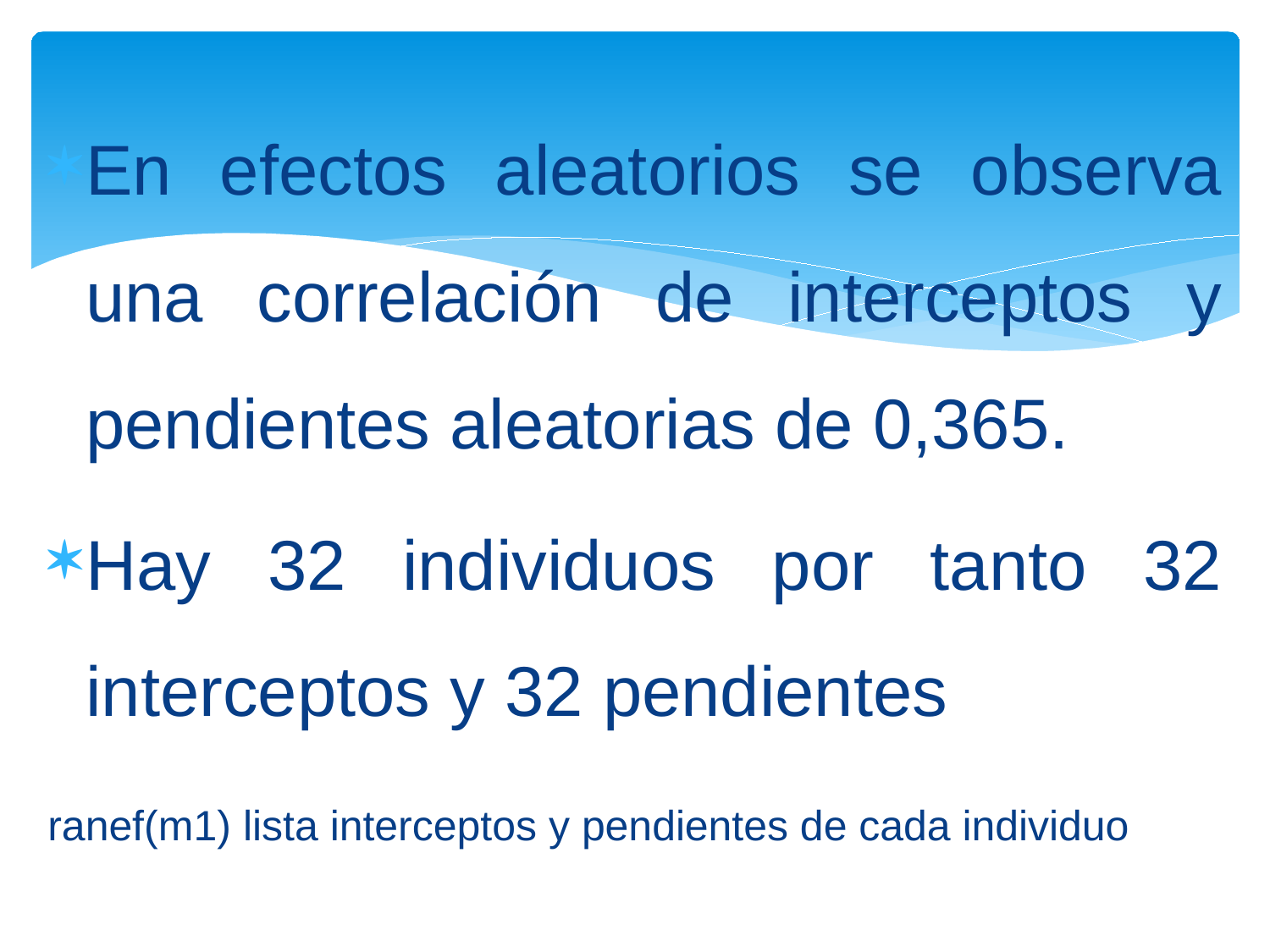

En efectos aleatorios se observa una correlación de interceptos y pendientes aleatorias de 0,365.
Hay 32 individuos por tanto 32 interceptos y 32 pendientes

ranef(m1) lista interceptos y pendientes de cada individuo